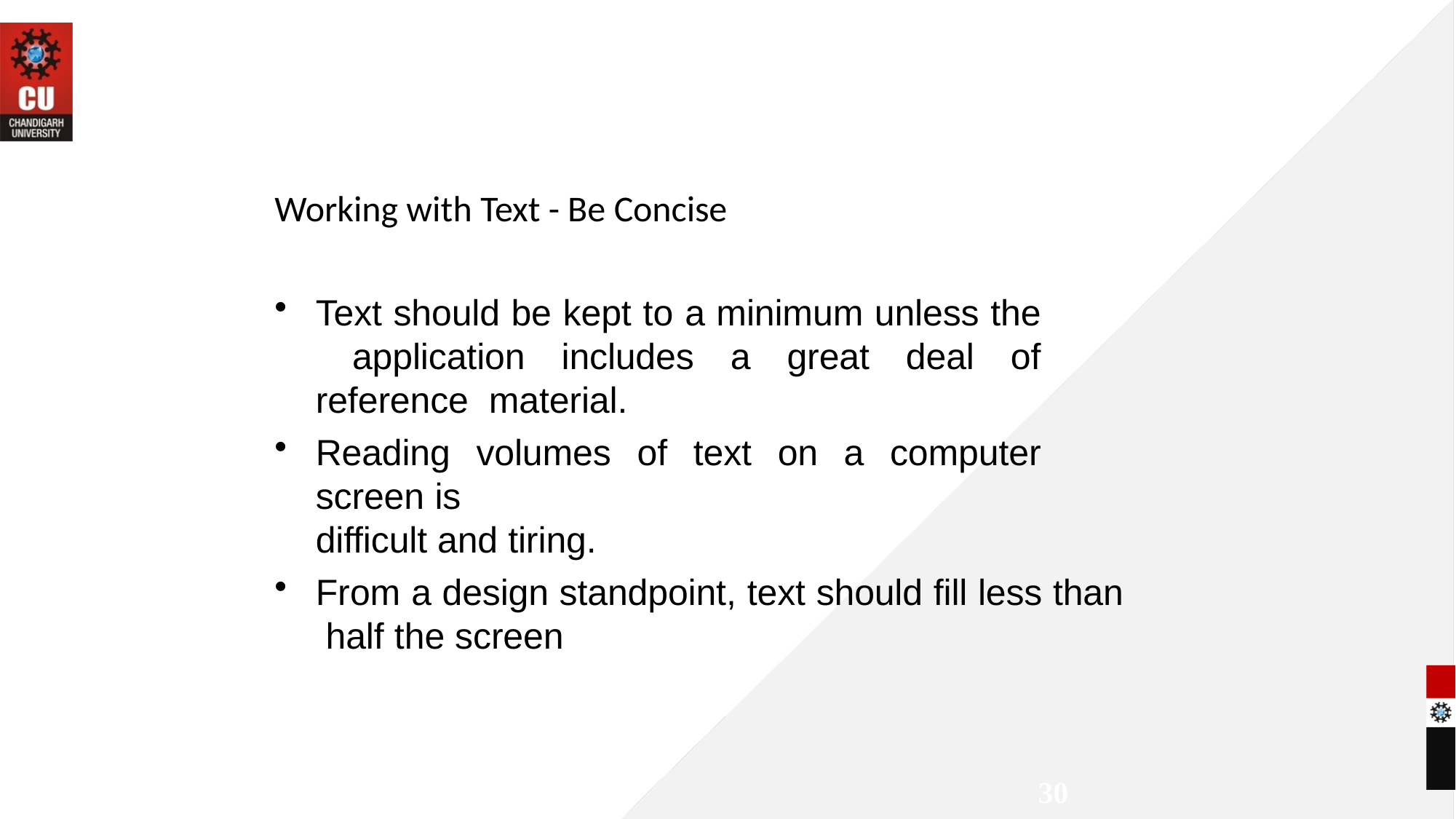

MMGD0203 Multimedia Design
# Working with Text - Be Concise
Text should be kept to a minimum unless the  application includes a great deal of reference  material.
Reading volumes of text on a computer screen is
difficult and tiring.
From a design standpoint, text should fill less than  half the screen
30